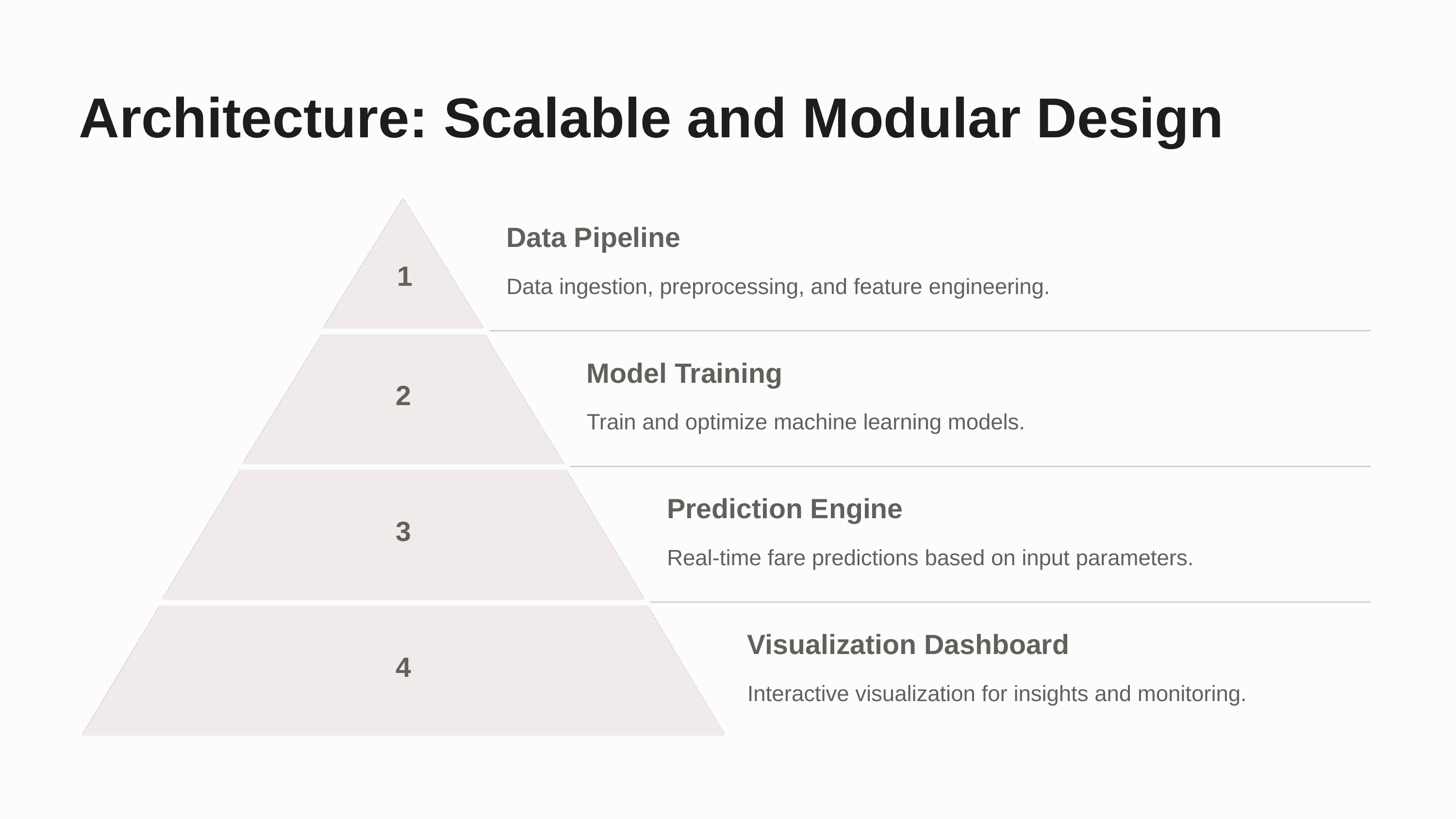

Architecture: Scalable and Modular Design

Data Pipeline
1
Data ingestion, preprocessing, and feature engineering.

Model Training
2
Train and optimize machine learning models.

Prediction Engine
3
Real-time fare predictions based on input parameters.

Visualization Dashboard
4
Interactive visualization for insights and monitoring.